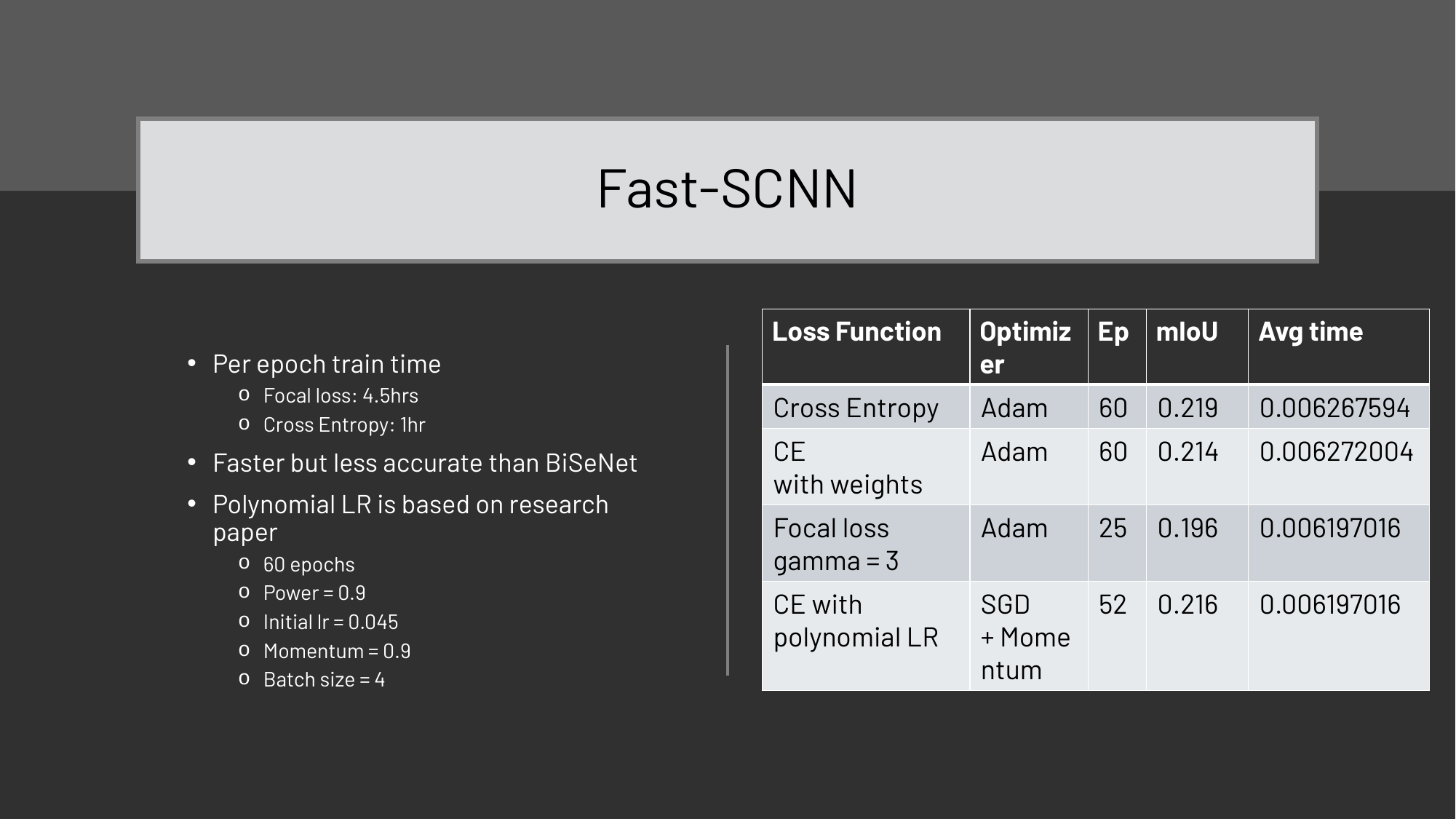

# Fast-SCNN
| Loss Function | Optimizer | Ep | mIoU | Avg time |
| --- | --- | --- | --- | --- |
| Cross Entropy | Adam | 60 | 0.219 | 0.006267594 |
| CE with weights | Adam | 60 | 0.214 | 0.006272004 |
| Focal loss gamma = 3 | Adam | 25 | 0.196 | 0.006197016 |
| CE with polynomial LR | SGD + Momentum | 52 | 0.216 | 0.006197016 |
Per epoch train time
Focal loss: 4.5hrs
Cross Entropy: 1hr
Faster but less accurate than BiSeNet
Polynomial LR is based on research paper
60 epochs
Power = 0.9
Initial lr = 0.045
Momentum = 0.9
Batch size = 4